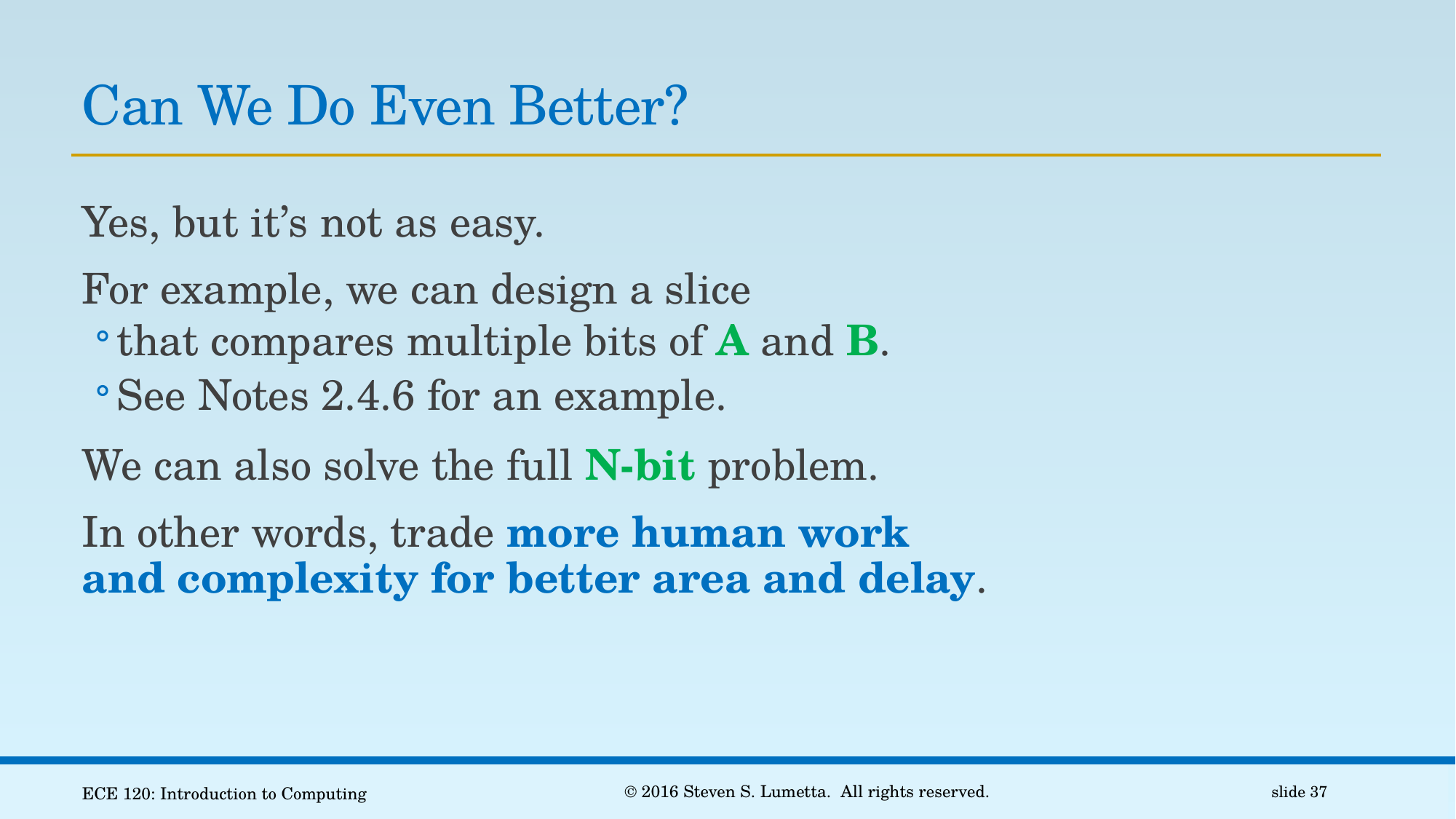

# Can We Do Even Better?
Yes, but it’s not as easy.
For example, we can design a slice
that compares multiple bits of A and B.
See Notes 2.4.6 for an example.
We can also solve the full N-bit problem.
In other words, trade more human work and complexity for better area and delay.
ECE 120: Introduction to Computing
© 2016 Steven S. Lumetta.  All rights reserved.
slide 37